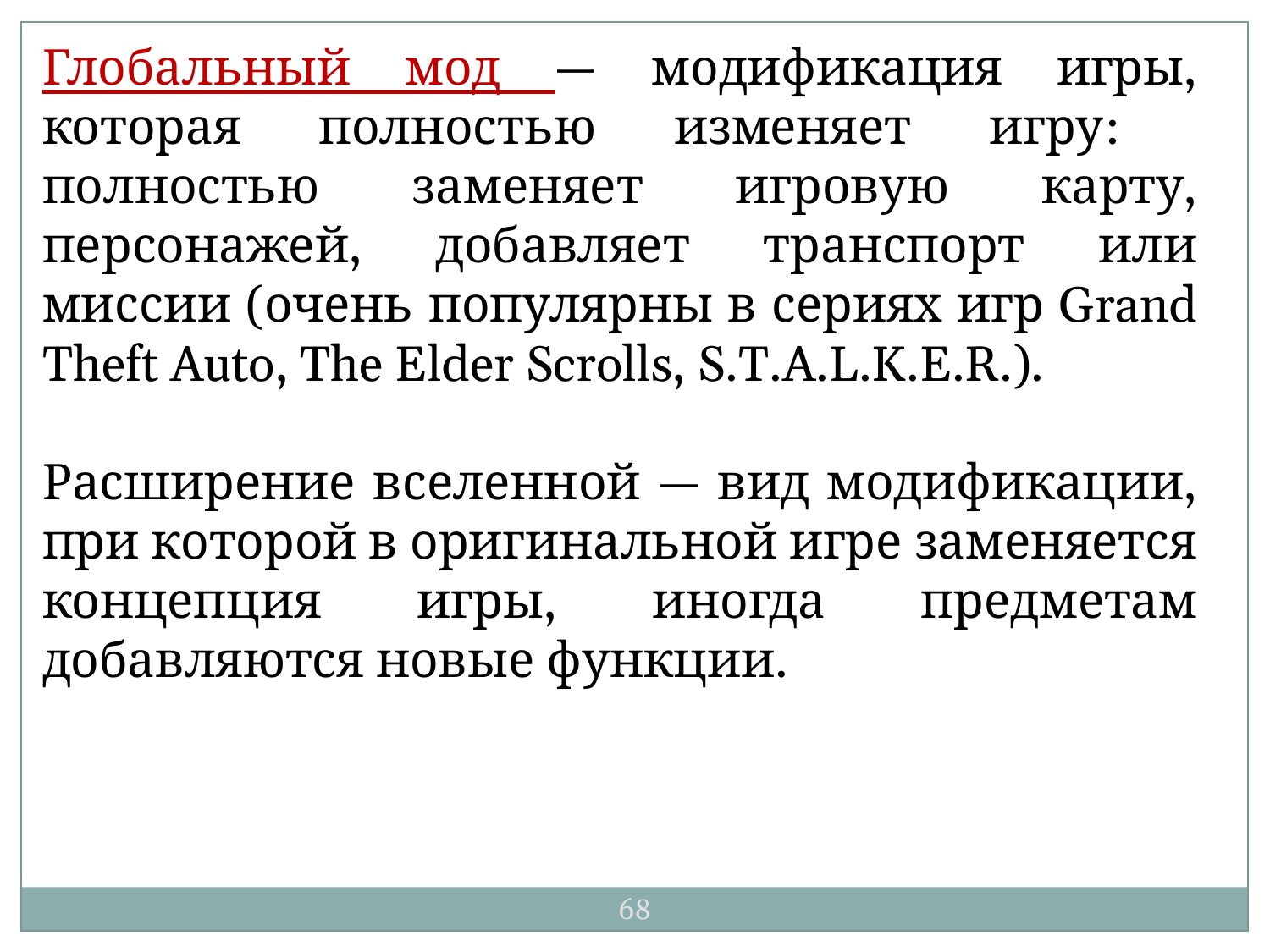

Глобальный мод — модификация игры, которая полностью изменяет игру:  полностью заменяет игровую карту, персонажей, добавляет транспорт или миссии (очень популярны в сериях игр Grand Theft Auto, The Elder Scrolls, S.T.A.L.K.E.R.).

Расширение вселенной — вид модификации, при которой в оригинальной игре заменяется концепция игры, иногда предметам добавляются новые функции.
68